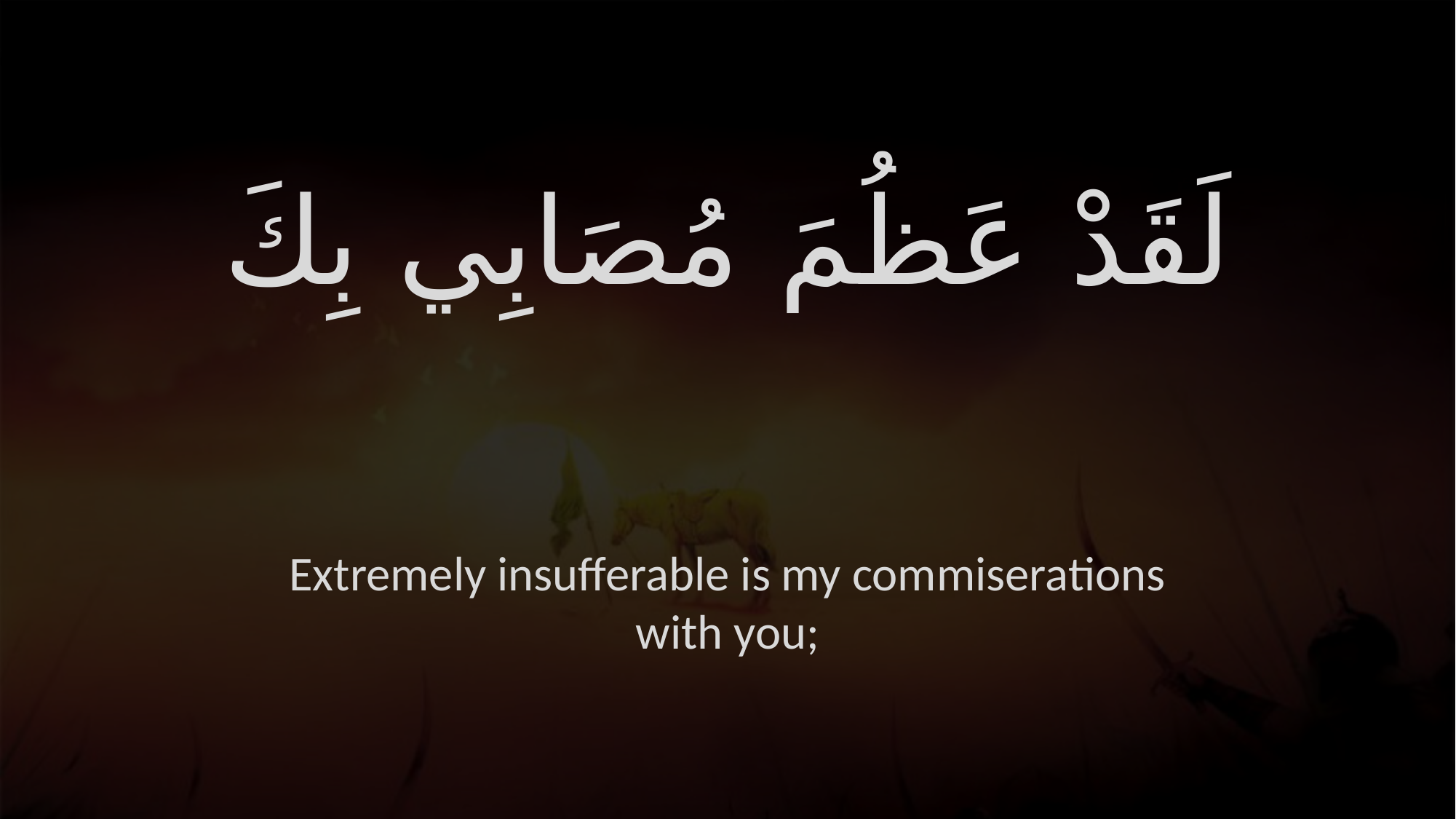

# لَقَدْ عَظُمَ مُصَابِي بِكَ
Extremely insufferable is my commiserations with you;